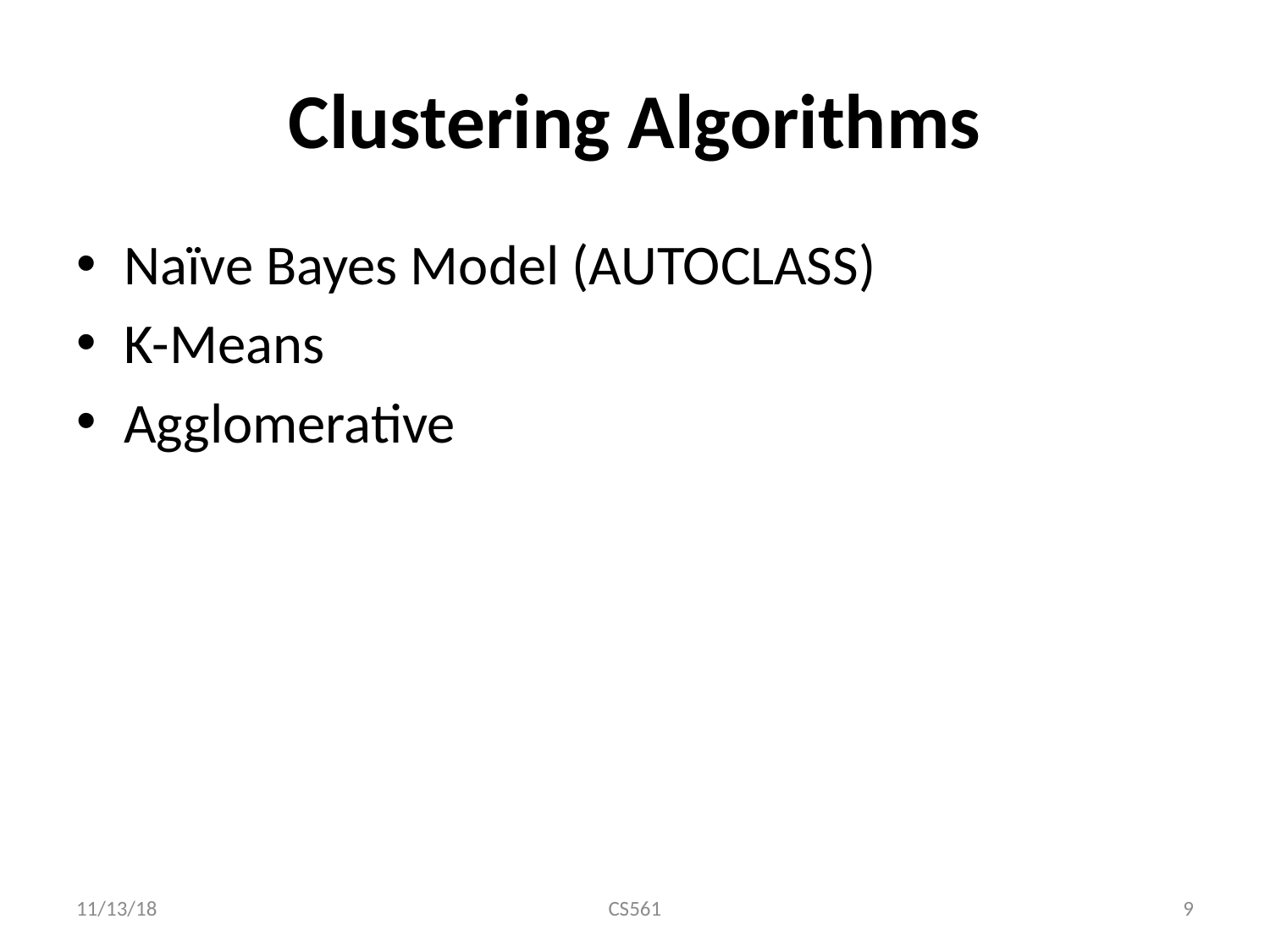

# Clustering Algorithms
Naïve Bayes Model (AUTOCLASS)
K-Means
Agglomerative
11/13/18
CS561
9